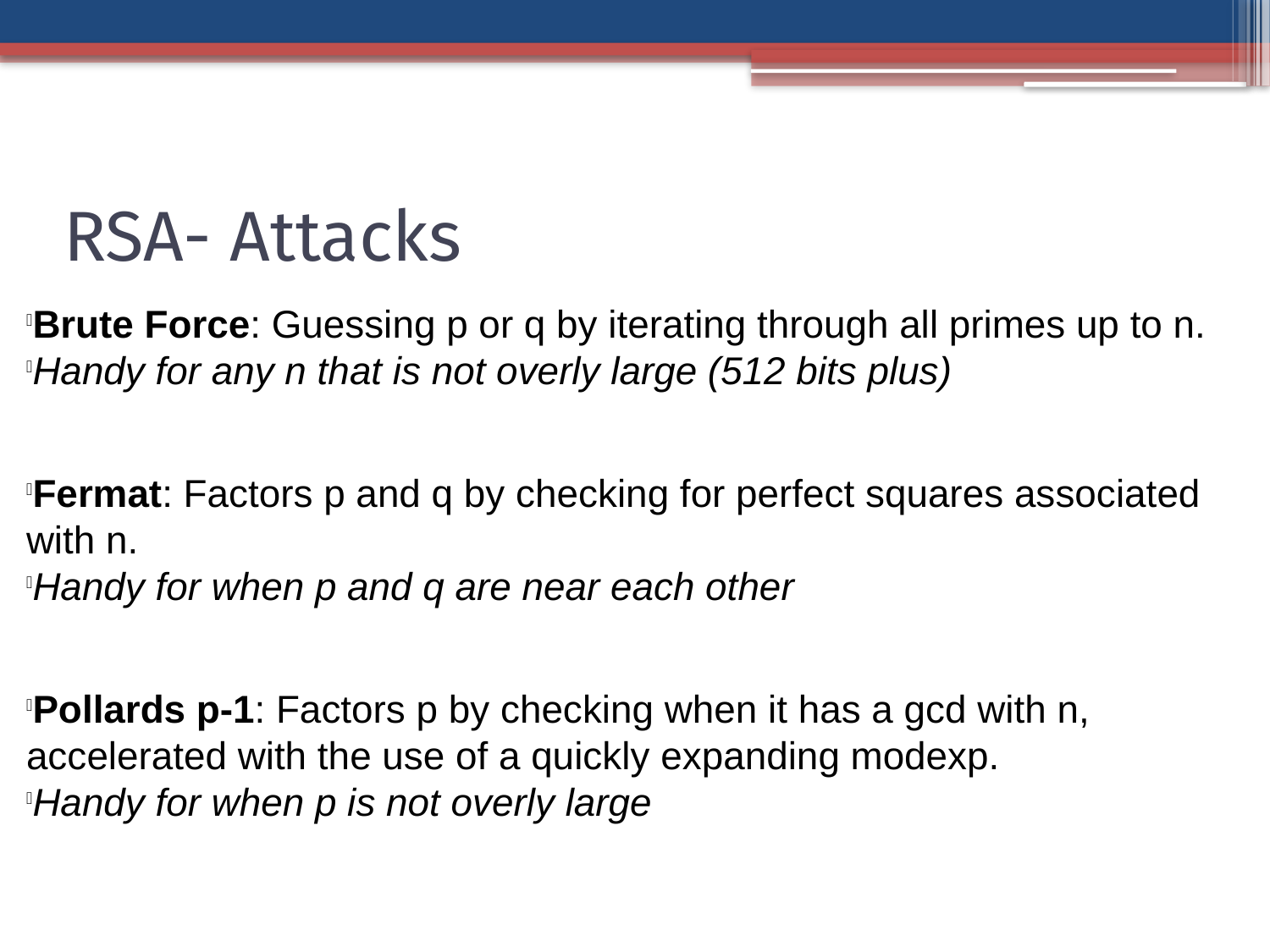

RSA- Attacks
Brute Force: Guessing p or q by iterating through all primes up to n.
Handy for any n that is not overly large (512 bits plus)

Fermat: Factors p and q by checking for perfect squares associated with n.
Handy for when p and q are near each other

Pollards p-1: Factors p by checking when it has a gcd with n, accelerated with the use of a quickly expanding modexp.
Handy for when p is not overly large